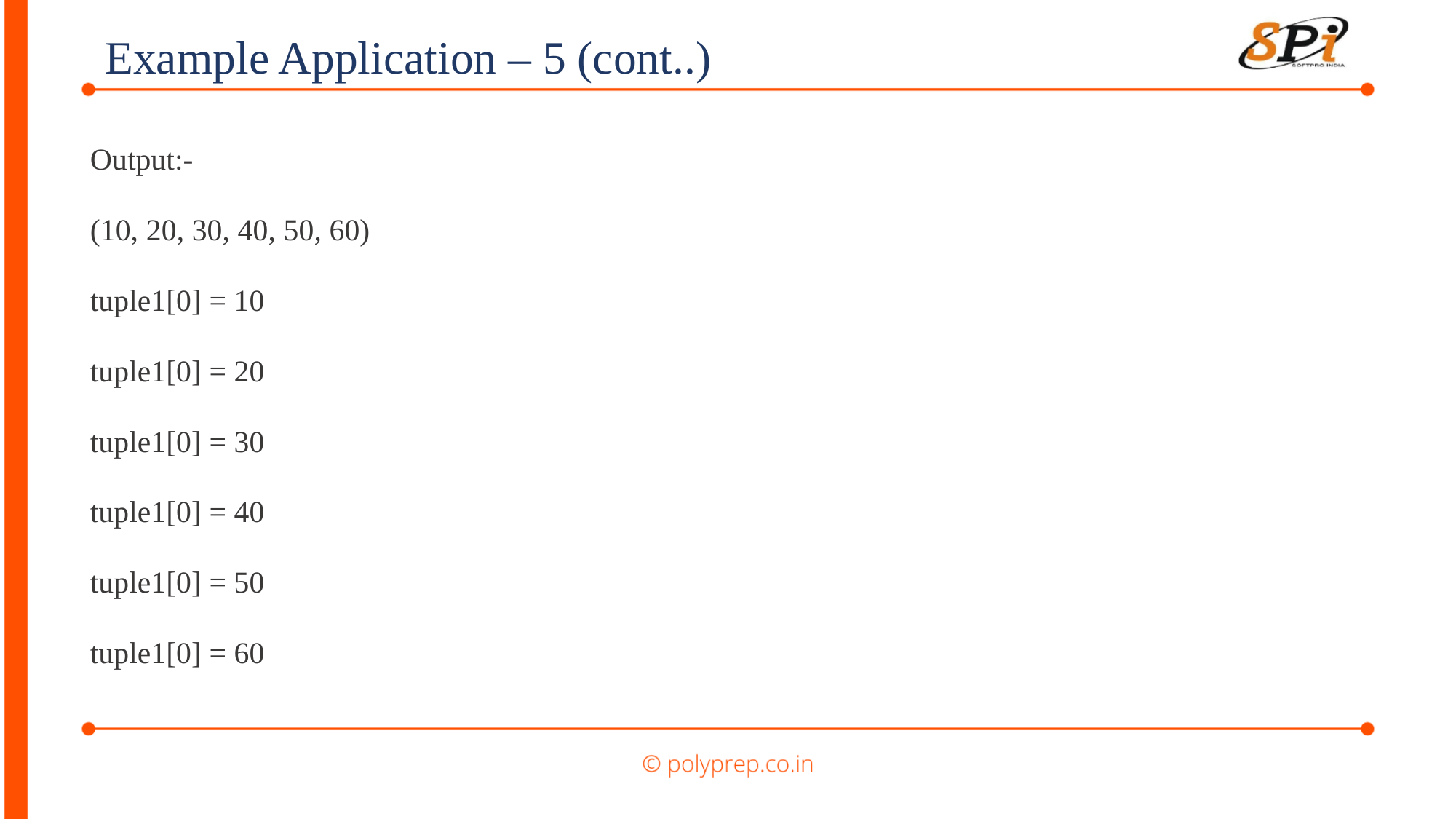

Example Application – 5 (cont..)
Output:-
(10, 20, 30, 40, 50, 60)
tuple1[0] = 10
tuple1[0] = 20
tuple1[0] = 30
tuple1[0] = 40
tuple1[0] = 50
tuple1[0] = 60